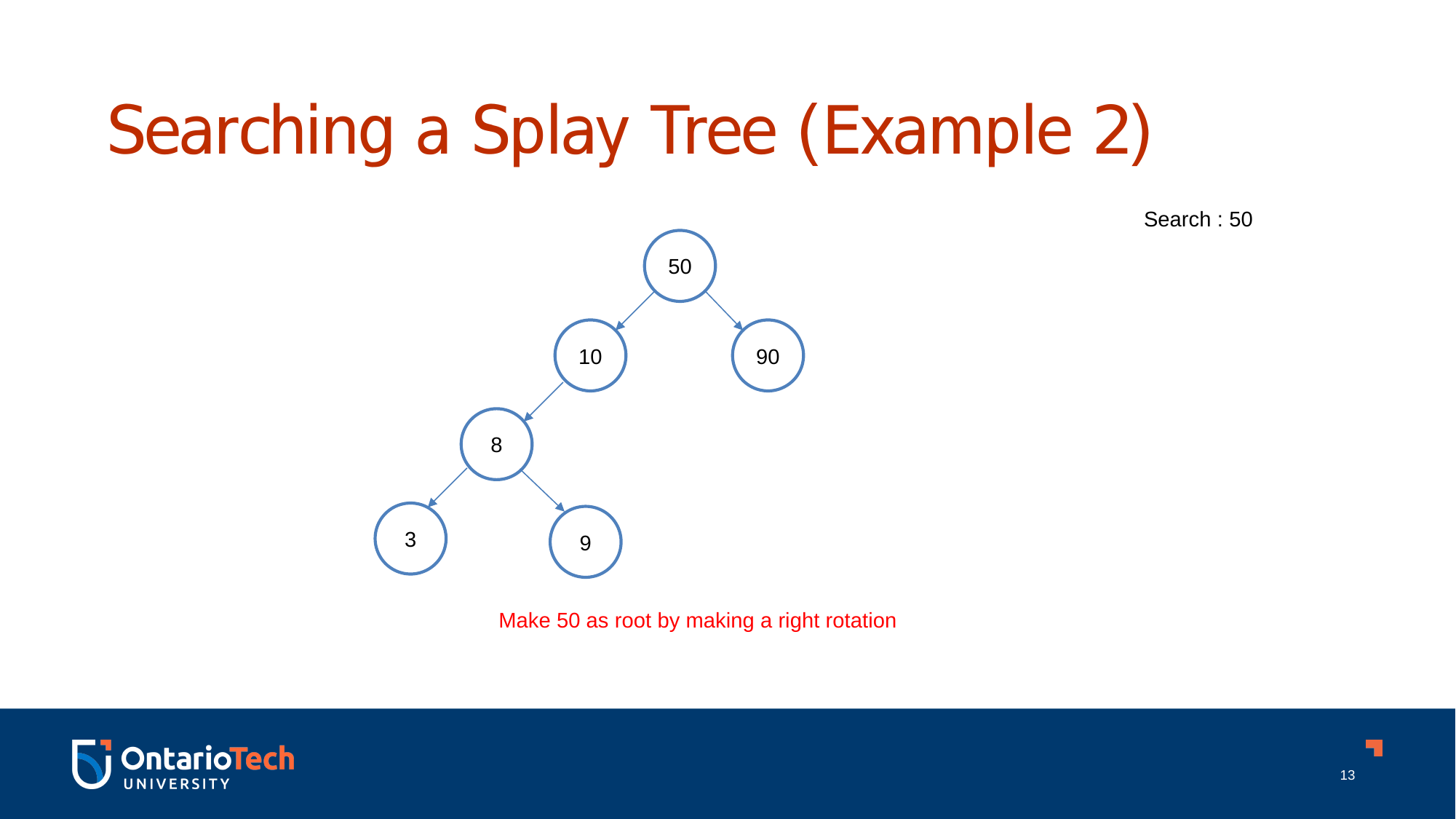

Searching a Splay Tree (Example 2)
Search : 50
50
10
90
8
3
9
Make 50 as root by making a right rotation
13